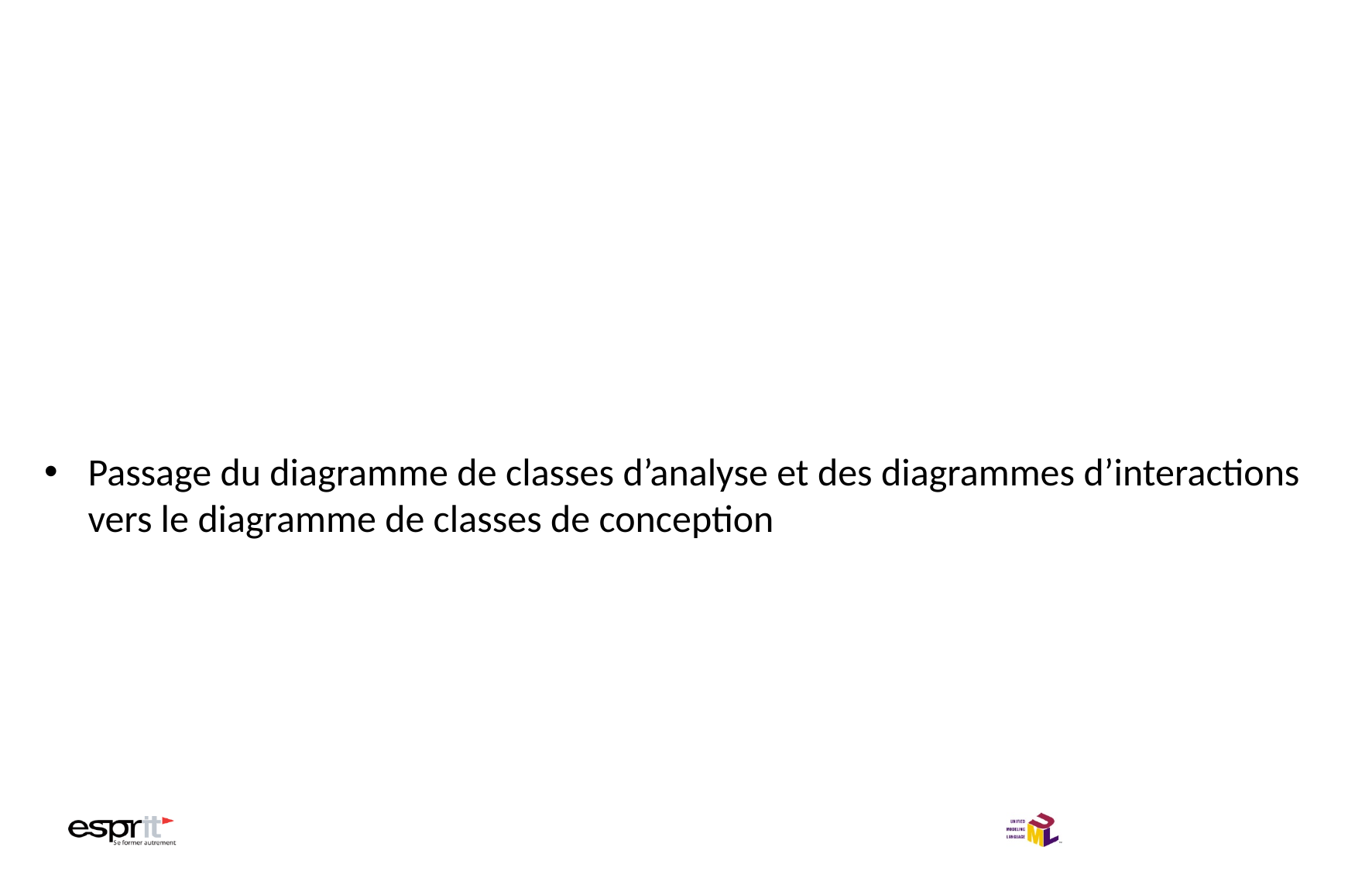

# Objectif
Passage du diagramme de classes d’analyse et des diagrammes d’interactions vers le diagramme de classes de conception